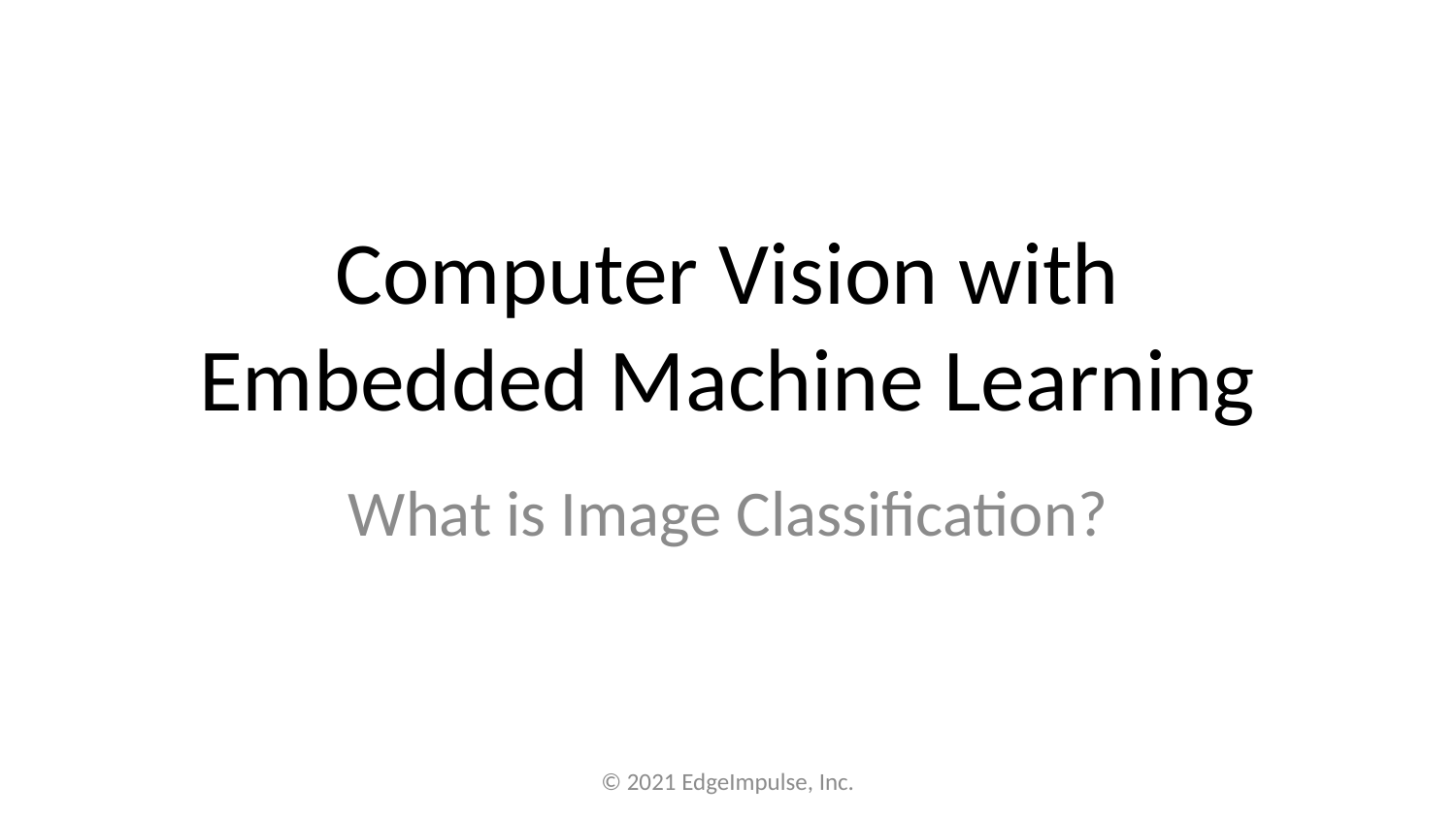

# Computer Vision with Embedded Machine Learning
What is Image Classification?
© 2021 EdgeImpulse, Inc.